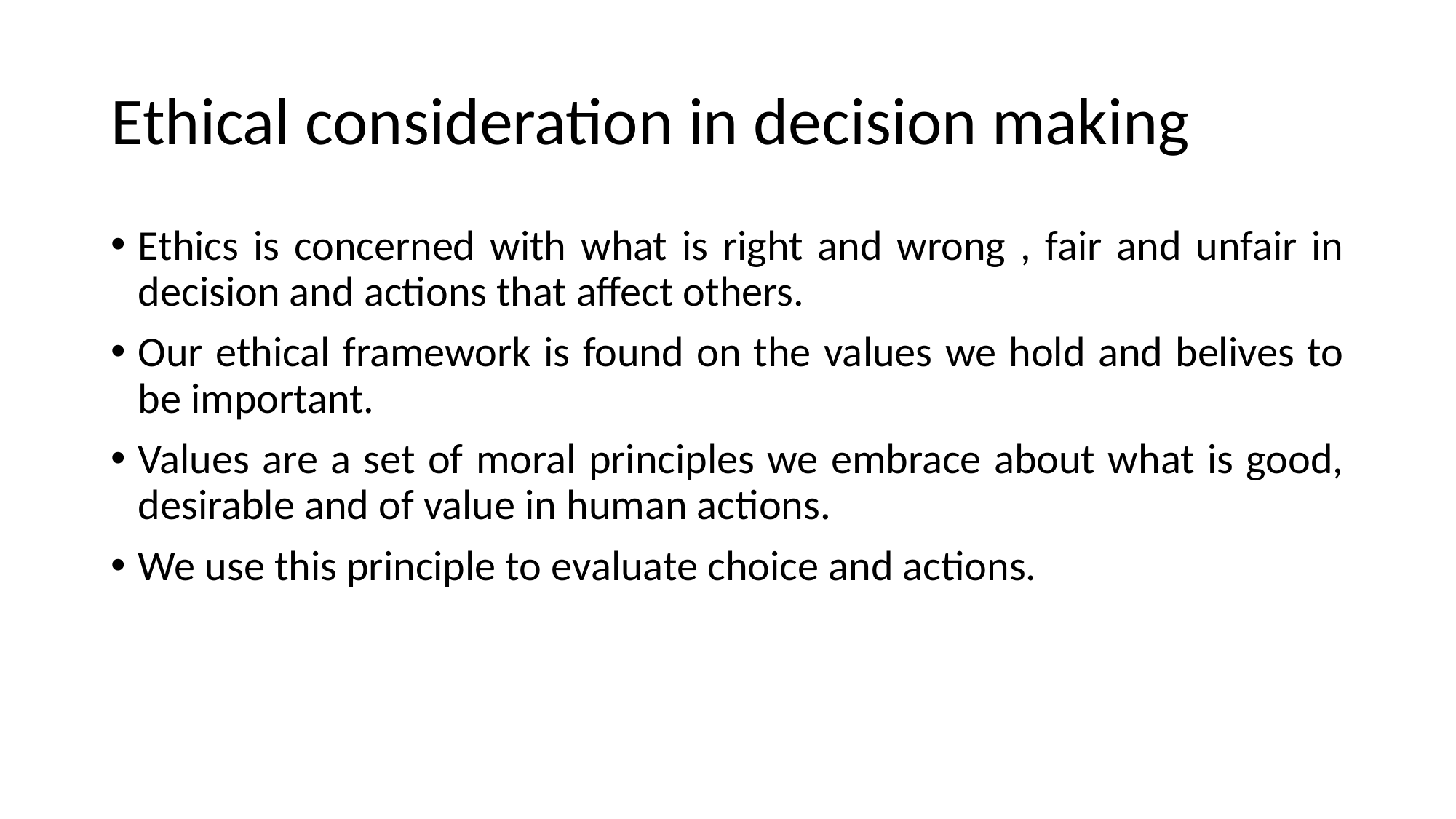

# Ethical consideration in decision making
Ethics is concerned with what is right and wrong , fair and unfair in decision and actions that affect others.
Our ethical framework is found on the values we hold and belives to be important.
Values are a set of moral principles we embrace about what is good, desirable and of value in human actions.
We use this principle to evaluate choice and actions.